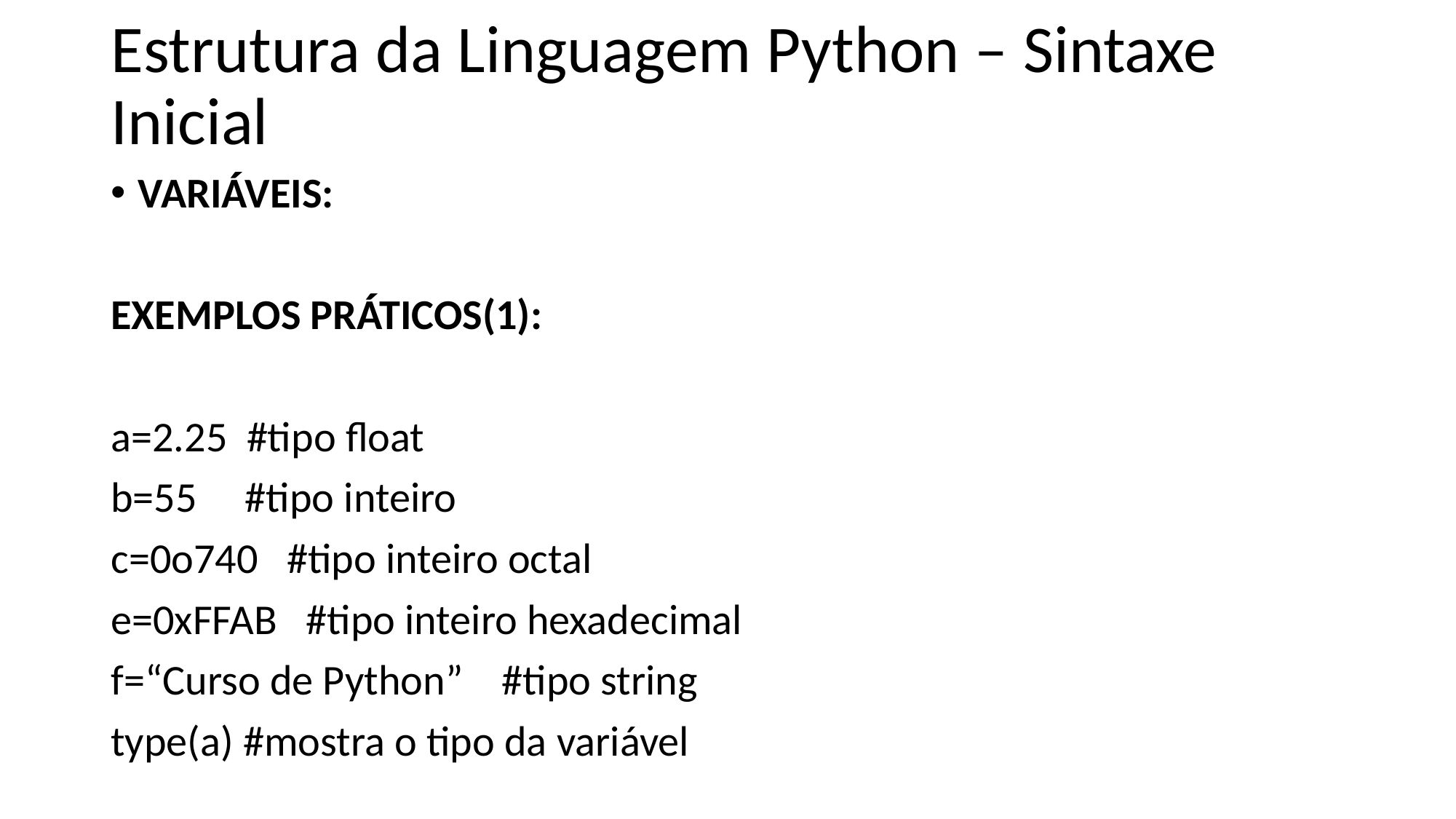

# Estrutura da Linguagem Python – Sintaxe Inicial
VARIÁVEIS:

EXEMPLOS PRÁTICOS(1):

a=2.25  #tipo float
b=55     #tipo inteiro
c=0o740   #tipo inteiro octal
e=0xFFAB   #tipo inteiro hexadecimal
f=“Curso de Python”    #tipo string
type(a) #mostra o tipo da variável